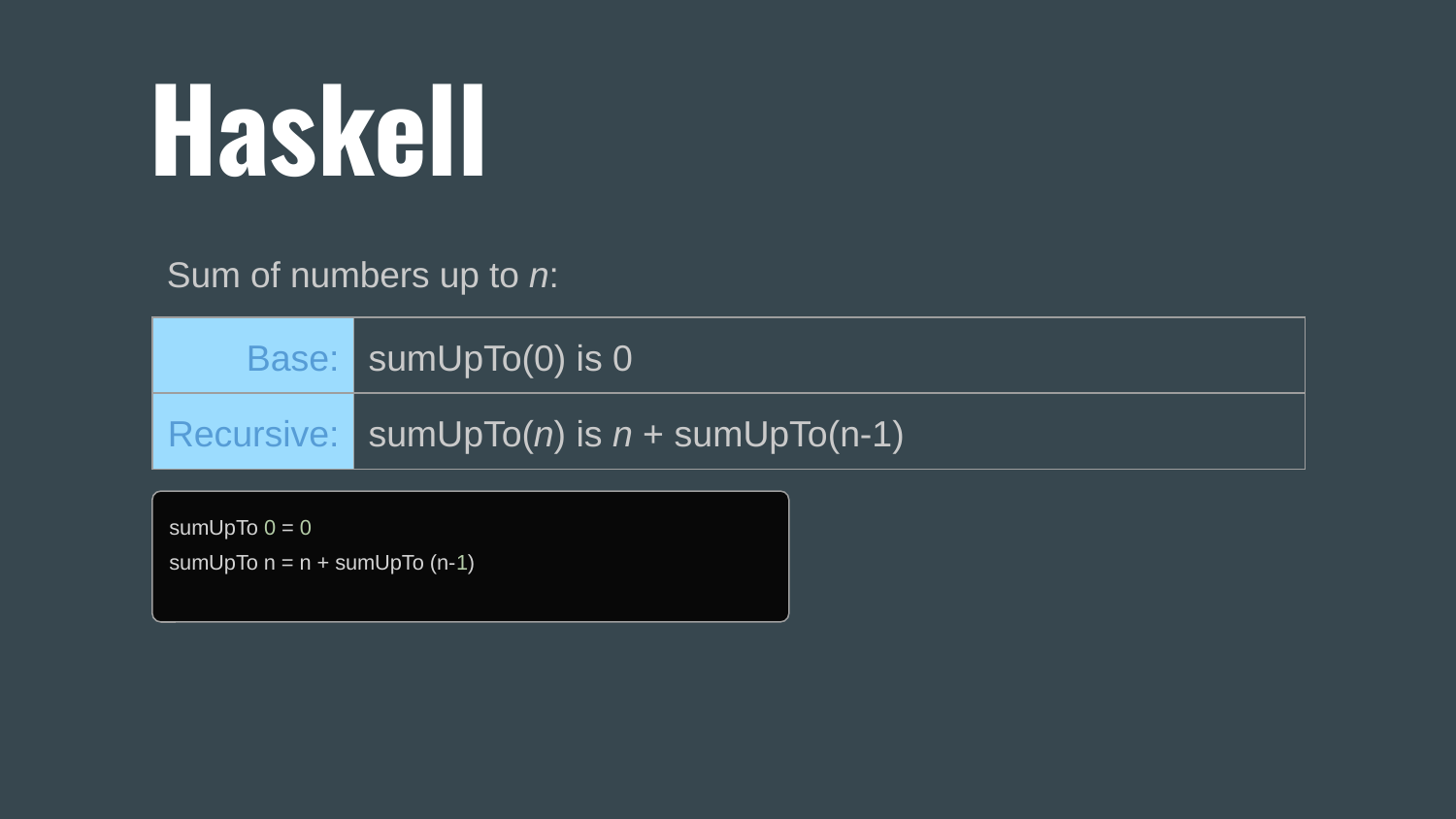

Haskell
Sum of numbers up to n:
| Base: | sumUpTo(0) is 0 |
| --- | --- |
| Recursive: | sumUpTo(n) is n + sumUpTo(n-1) |
sumUpTo 0 = 0
sumUpTo n = n + sumUpTo (n-1)